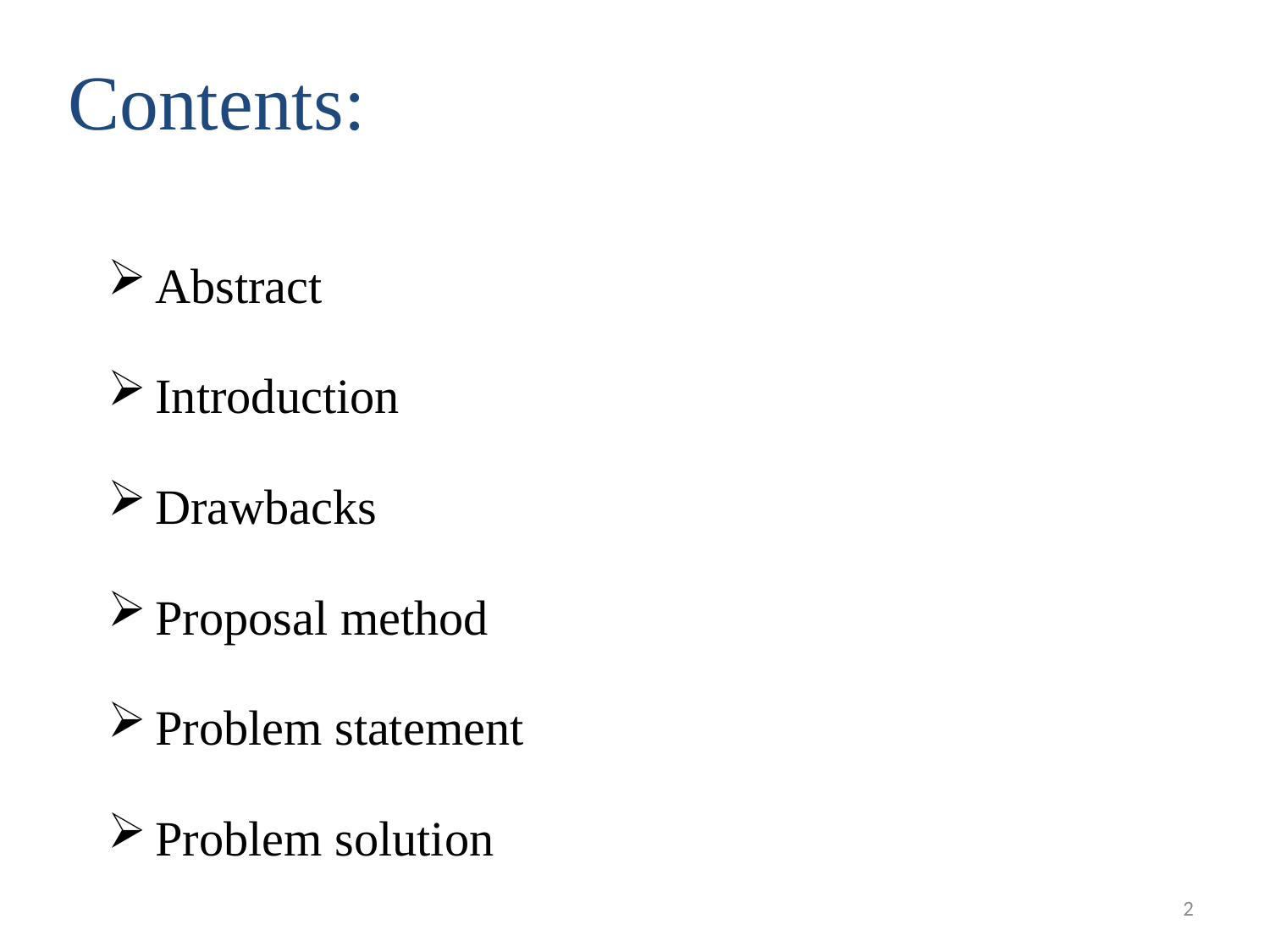

# Contents:
Abstract
Introduction
Drawbacks
Proposal method
Problem statement
Problem solution
2